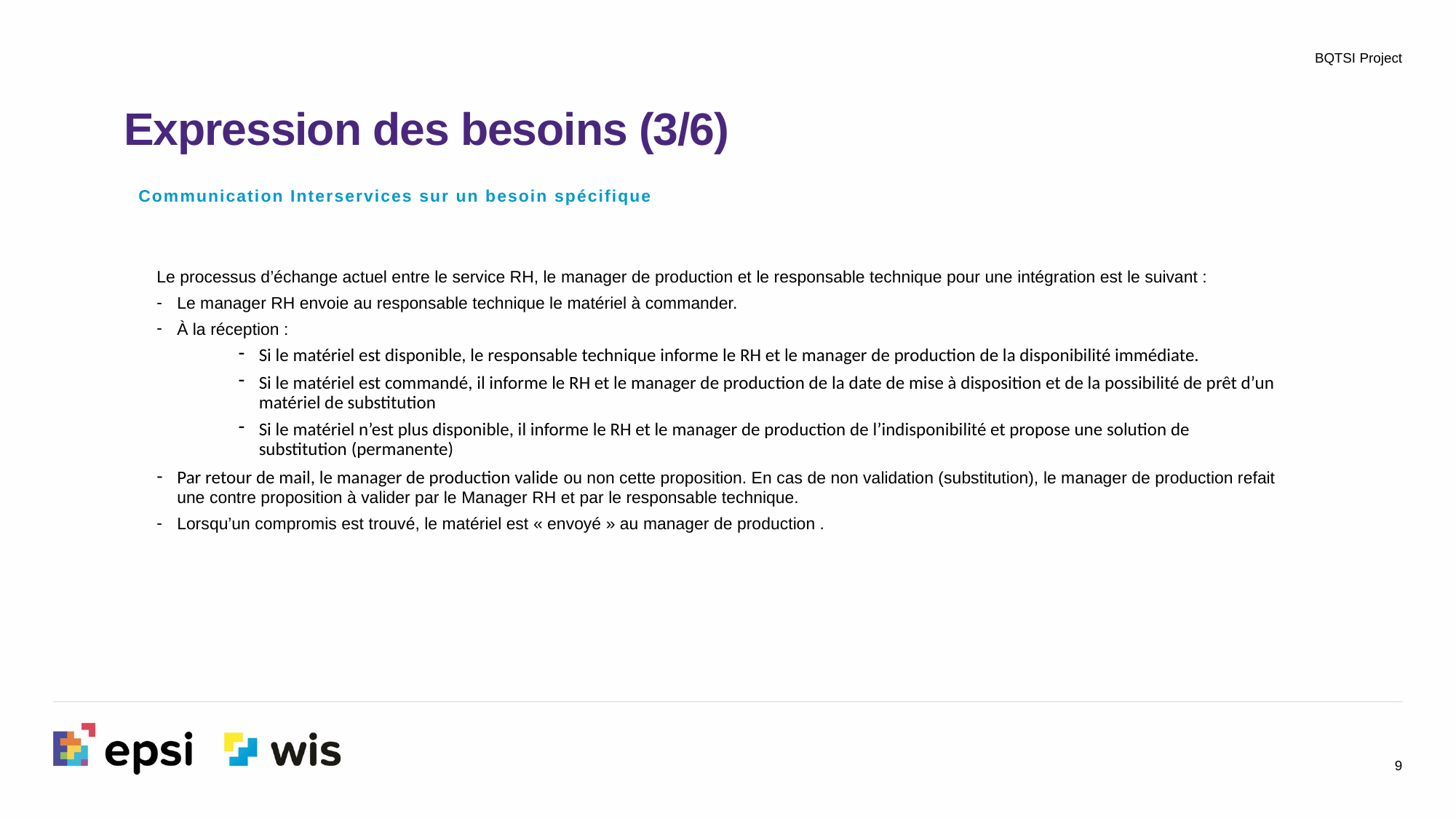

BQTSI Project
Expression des besoins (3/6)
Communication Interservices sur un besoin spécifique
Le processus d’échange actuel entre le service RH, le manager de production et le responsable technique pour une intégration est le suivant :
Le manager RH envoie au responsable technique le matériel à commander.
À la réception :
Si le matériel est disponible, le responsable technique informe le RH et le manager de production de la disponibilité immédiate.
Si le matériel est commandé, il informe le RH et le manager de production de la date de mise à disposition et de la possibilité de prêt d’un matériel de substitution
Si le matériel n’est plus disponible, il informe le RH et le manager de production de l’indisponibilité et propose une solution de substitution (permanente)
Par retour de mail, le manager de production valide ou non cette proposition. En cas de non validation (substitution), le manager de production refait une contre proposition à valider par le Manager RH et par le responsable technique.
Lorsqu’un compromis est trouvé, le matériel est « envoyé » au manager de production .

9